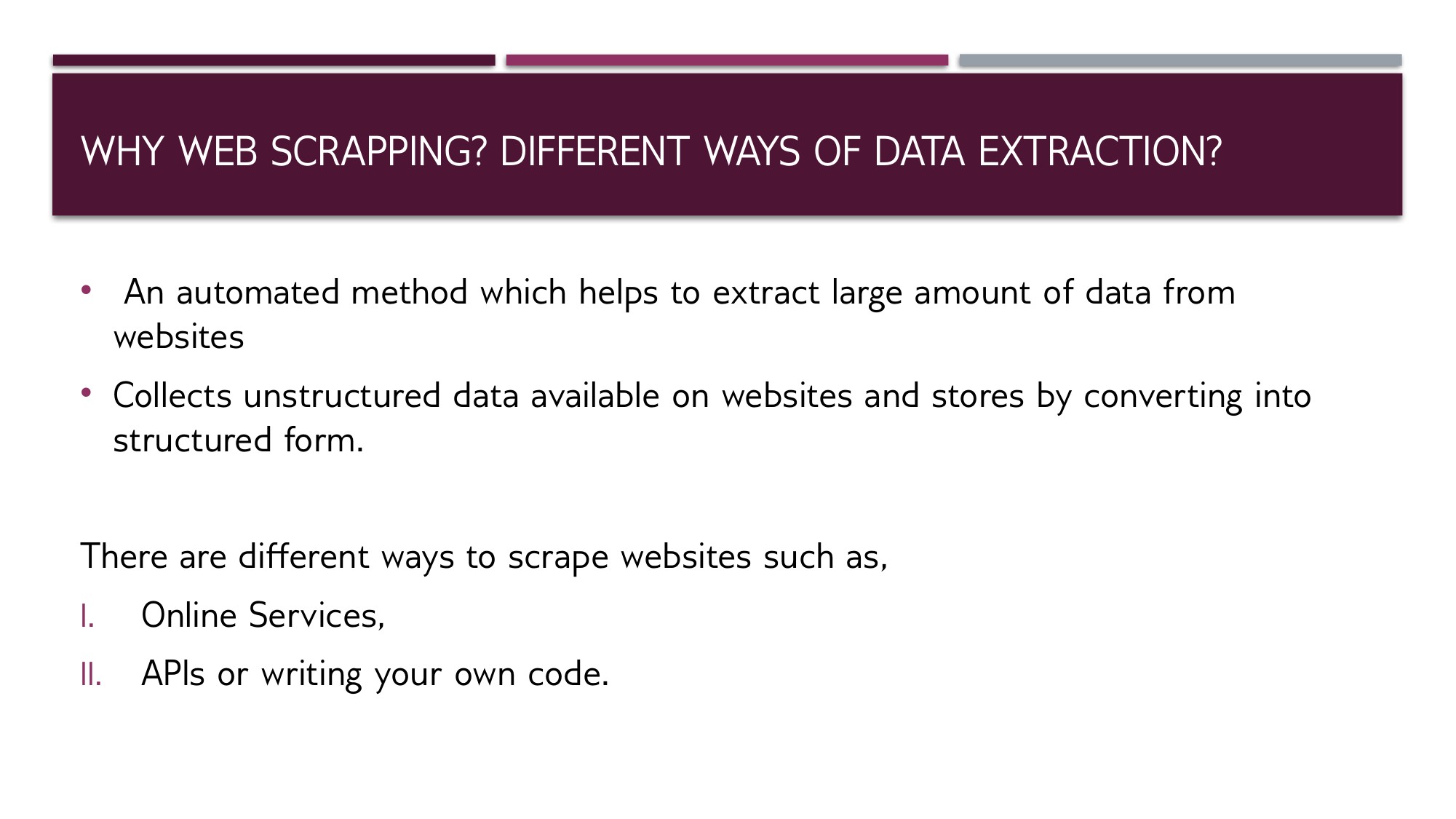

# Why web scrapping? Different ways of data extraction?
 An automated method which helps to extract large amount of data from websites
Collects unstructured data available on websites and stores by converting into structured form.

There are different ways to scrape websites such as,
Online Services,
APIs or writing your own code.